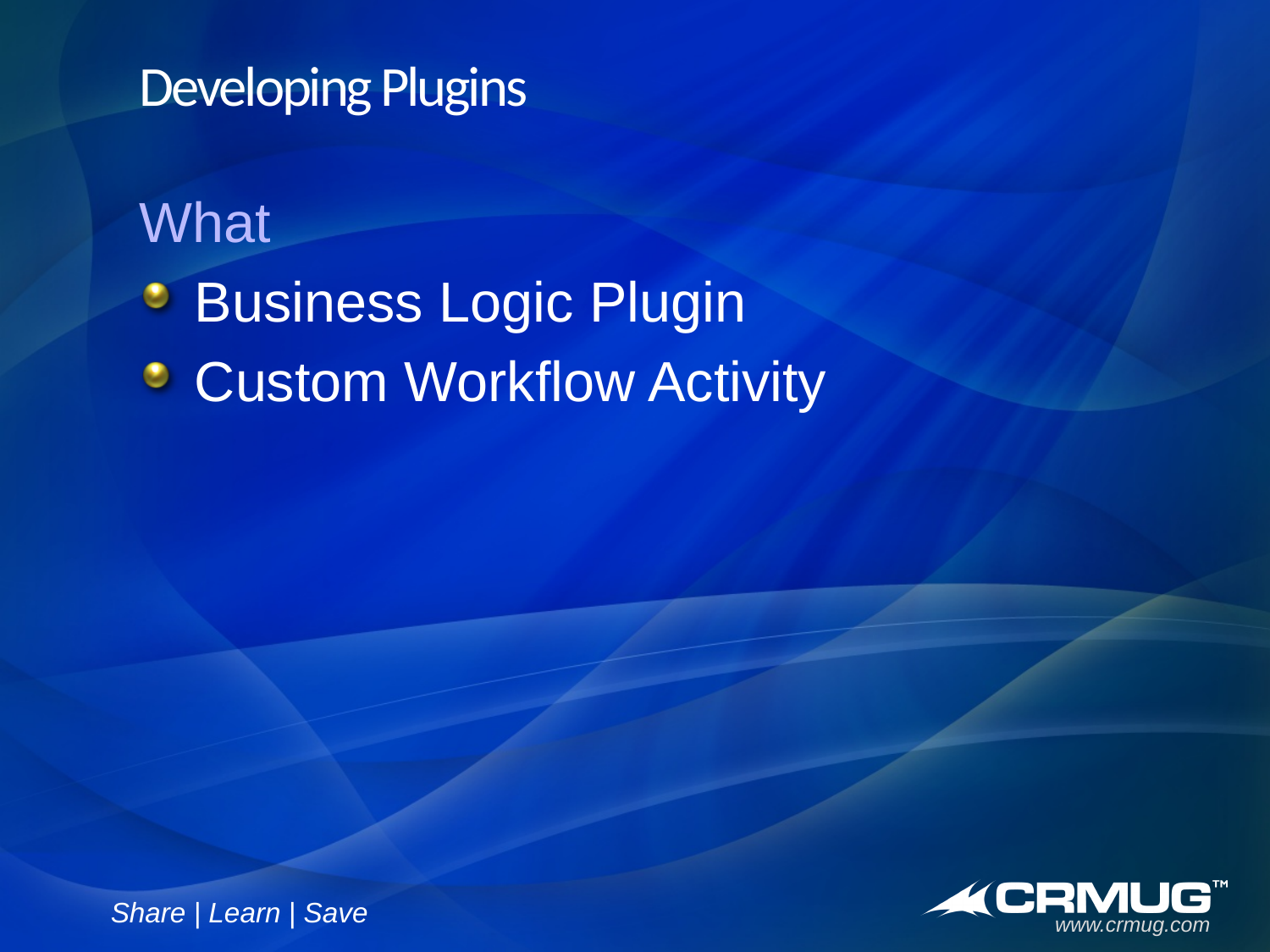

# Developing Plugins
What
Business Logic Plugin
Custom Workflow Activity